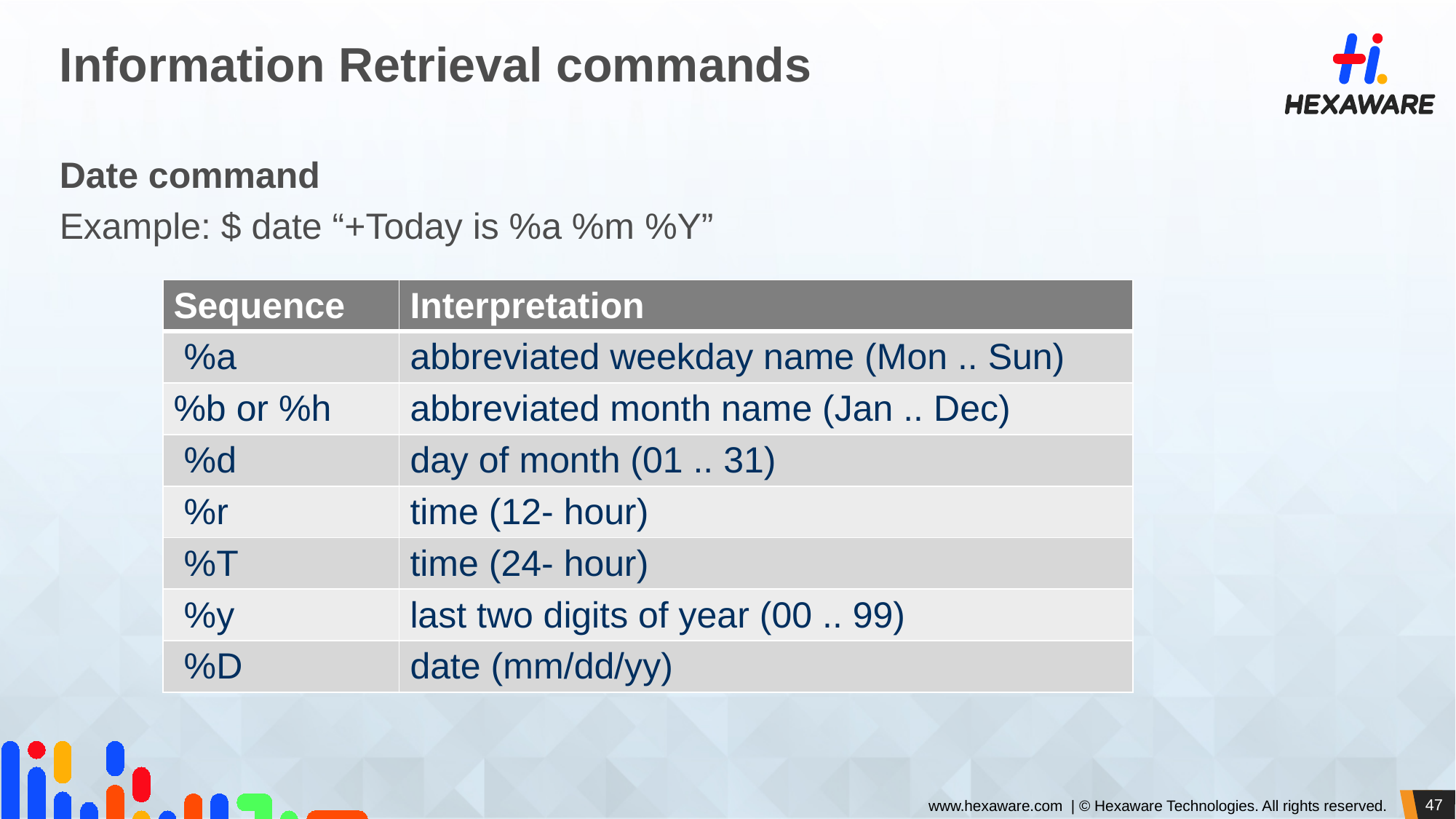

# Information Retrieval commands
Date command
Example: $ date “+Today is %a %m %Y”

| Sequence | Interpretation |
| --- | --- |
| %a | abbreviated weekday name (Mon .. Sun) |
| %b or %h | abbreviated month name (Jan .. Dec) |
| %d | day of month (01 .. 31) |
| %r | time (12- hour) |
| %T | time (24- hour) |
| %y | last two digits of year (00 .. 99) |
| %D | date (mm/dd/yy) |